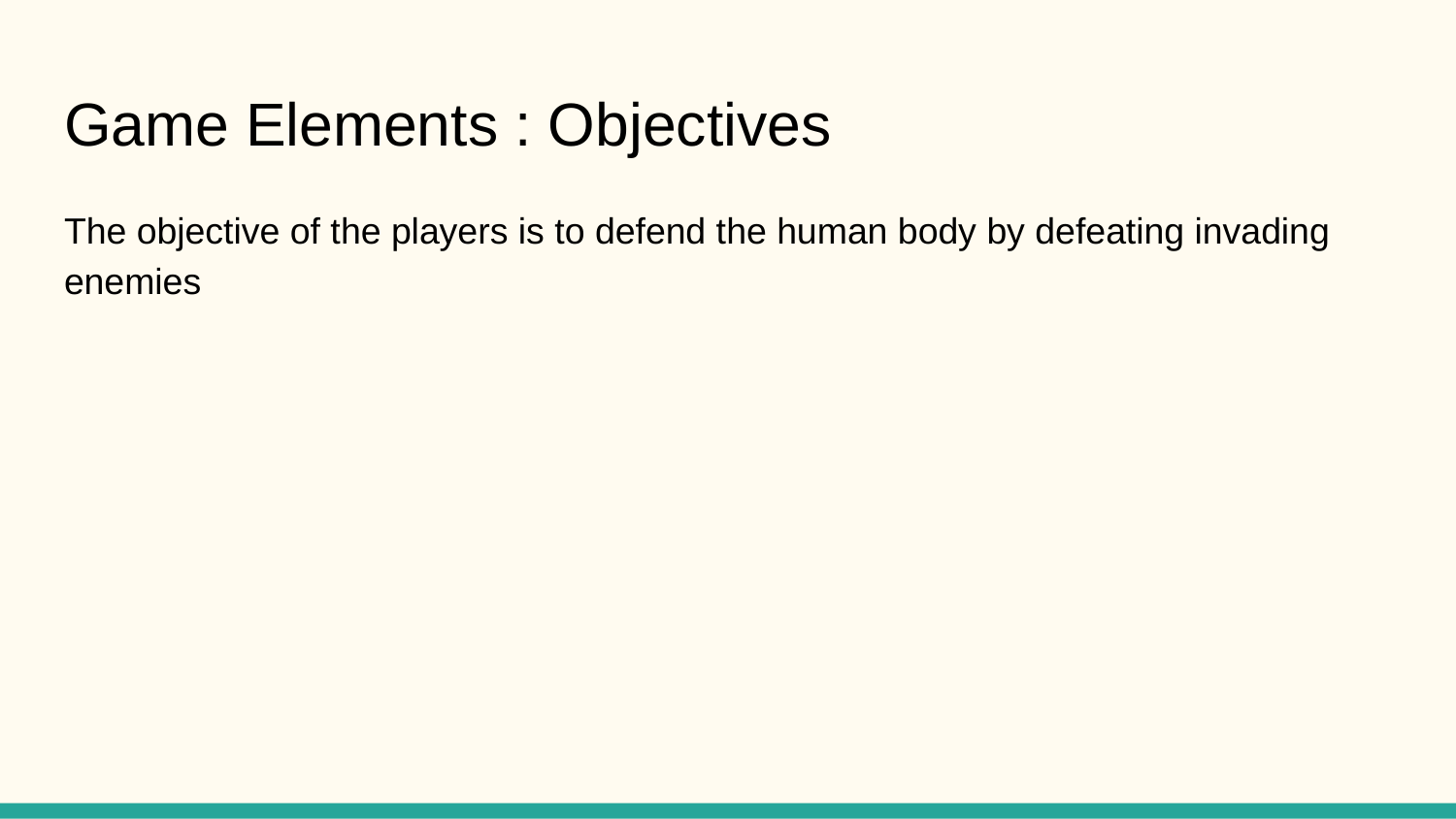

# Game Elements : Objectives
The objective of the players is to defend the human body by defeating invading enemies